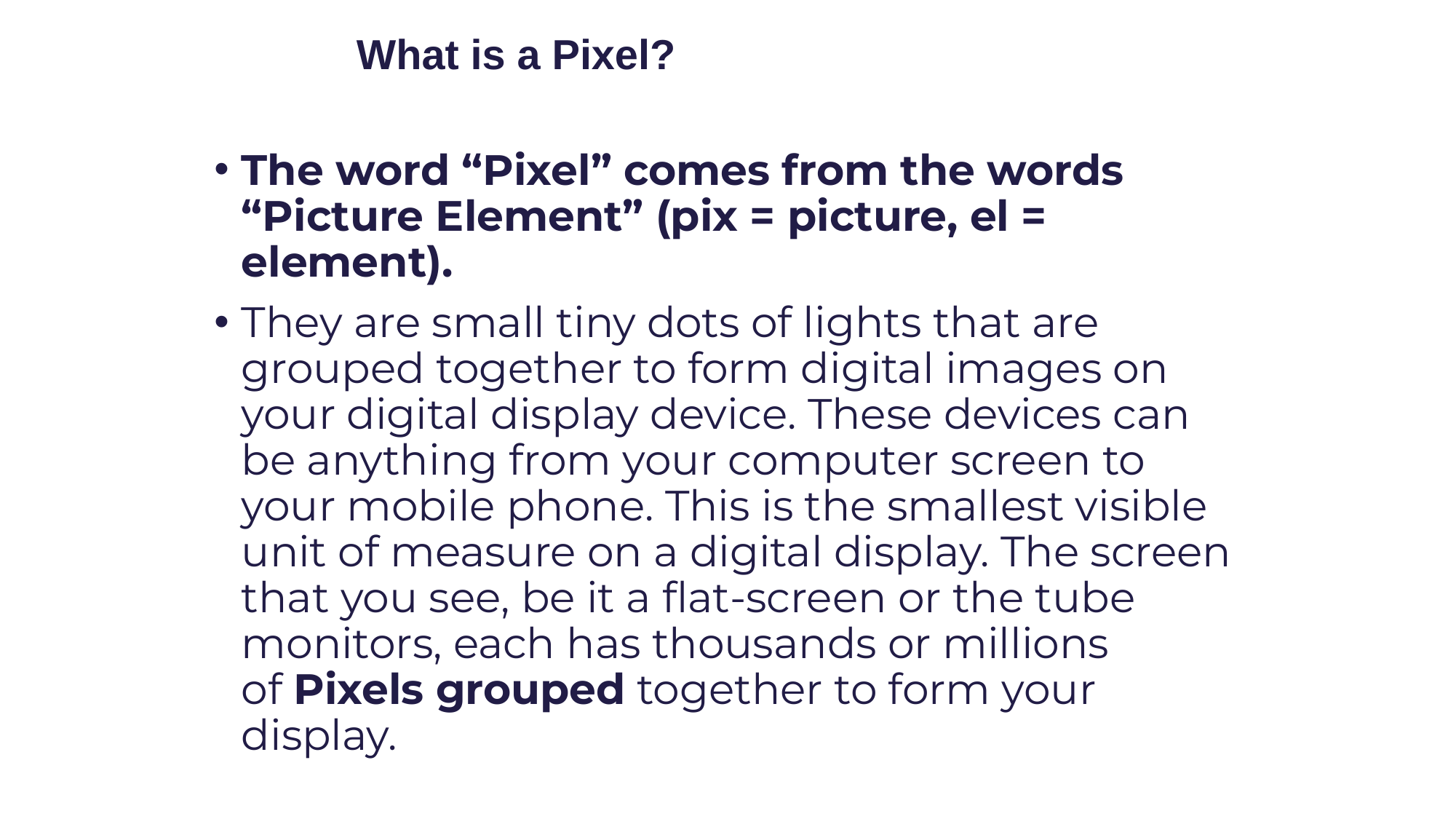

# What is a Pixel?
The word “Pixel” comes from the words “Picture Element” (pix = picture, el = element).
They are small tiny dots of lights that are grouped together to form digital images on your digital display device. These devices can be anything from your computer screen to your mobile phone. This is the smallest visible unit of measure on a digital display. The screen that you see, be it a flat-screen or the tube monitors, each has thousands or millions of Pixels grouped together to form your display.